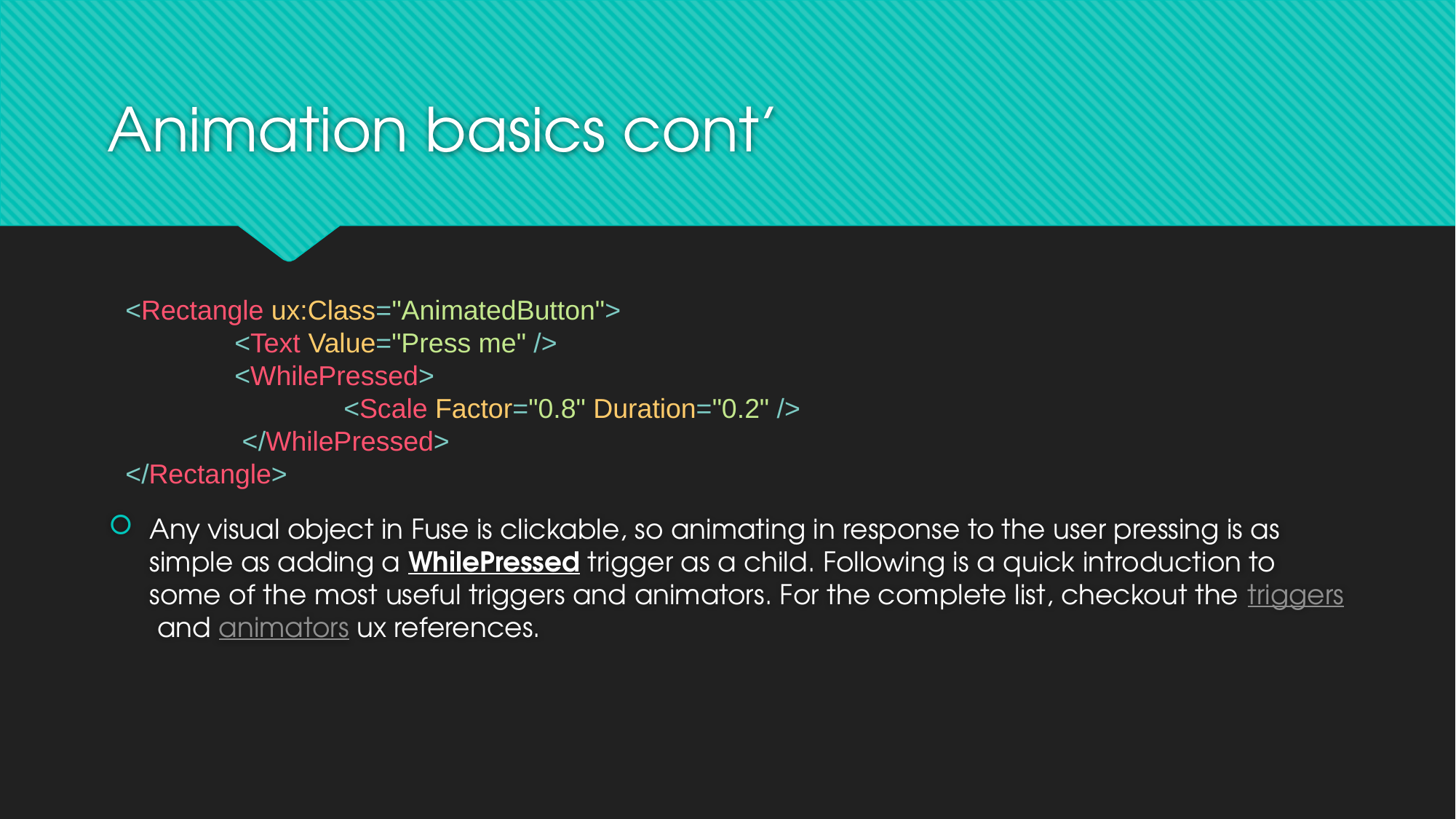

# Animation basics cont’

Any visual object in Fuse is clickable, so animating in response to the user pressing is as simple as adding a WhilePressed trigger as a child. Following is a quick introduction to some of the most useful triggers and animators. For the complete list, checkout the triggers and animators ux references.

<Rectangle ux:Class="AnimatedButton">
	<Text Value="Press me" />
	<WhilePressed>
		<Scale Factor="0.8" Duration="0.2" />
	 </WhilePressed>
</Rectangle>